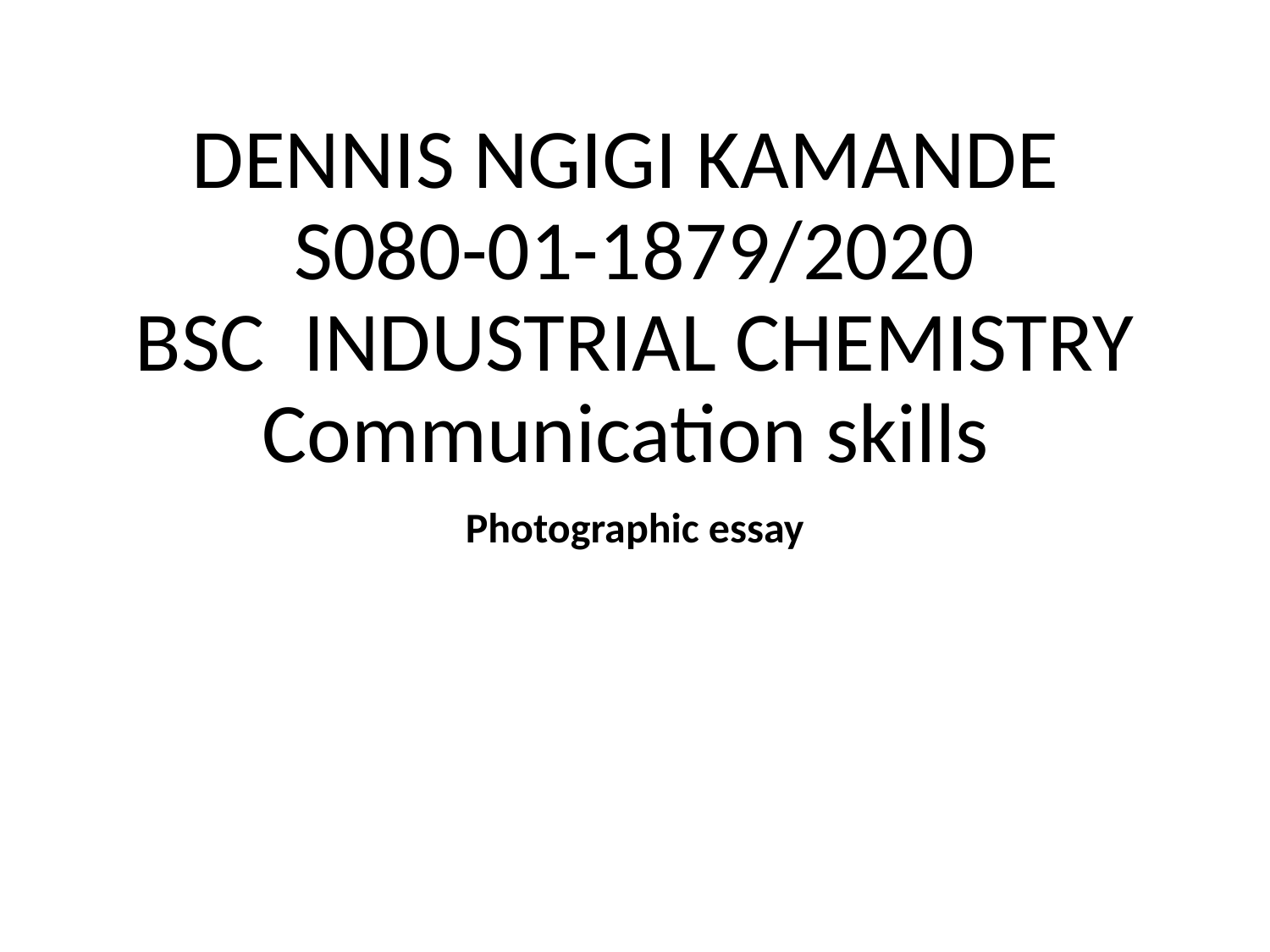

# DENNIS NGIGI KAMANDE S080-01-1879/2020 BSC  INDUSTRIAL CHEMISTRY Communication skills
Photographic essay